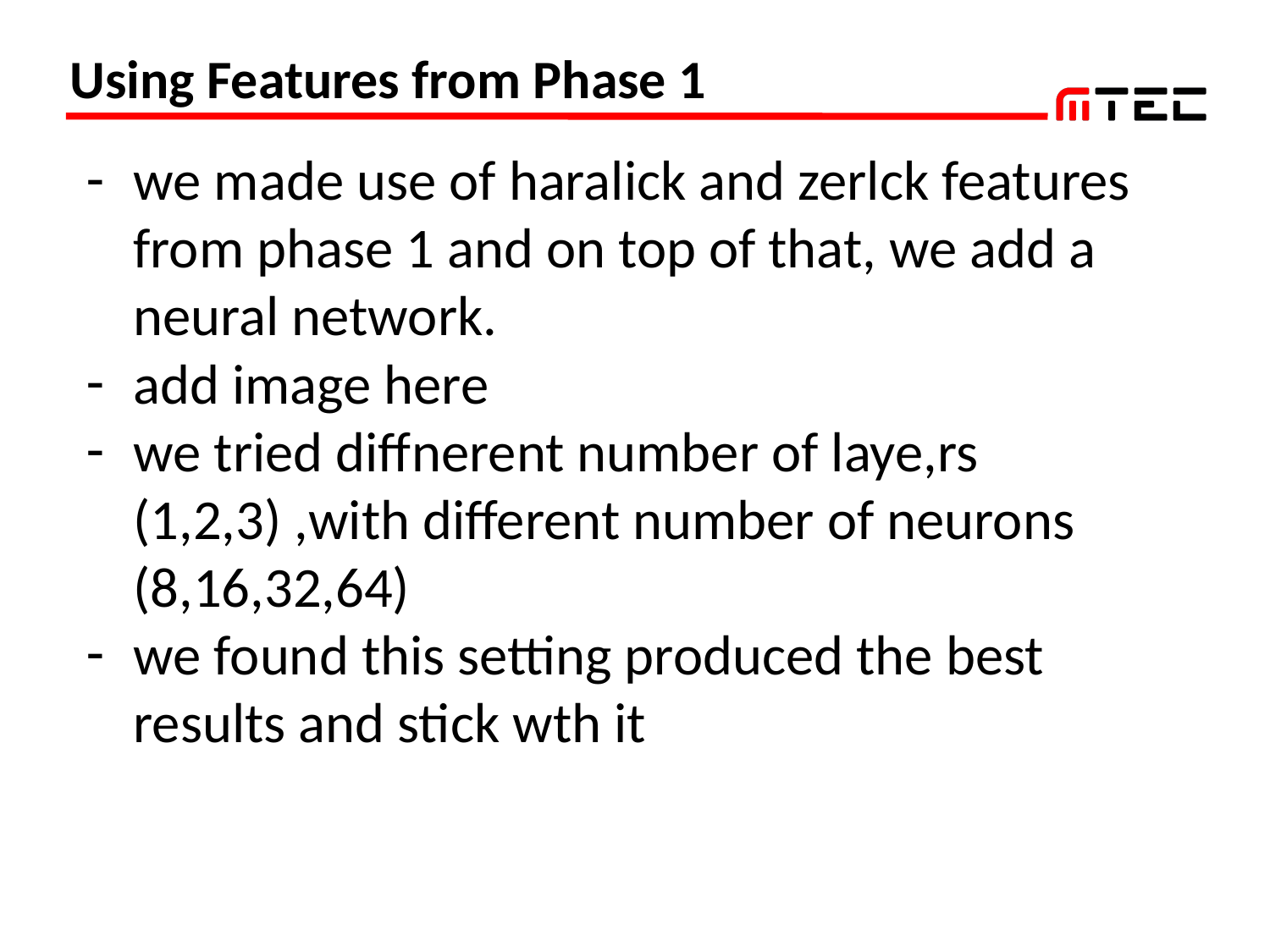

# Using Features from Phase 1
we made use of haralick and zerlck features from phase 1 and on top of that, we add a neural network.
add image here
we tried diffnerent number of laye,rs (1,2,3) ,with different number of neurons (8,16,32,64)
we found this setting produced the best results and stick wth it